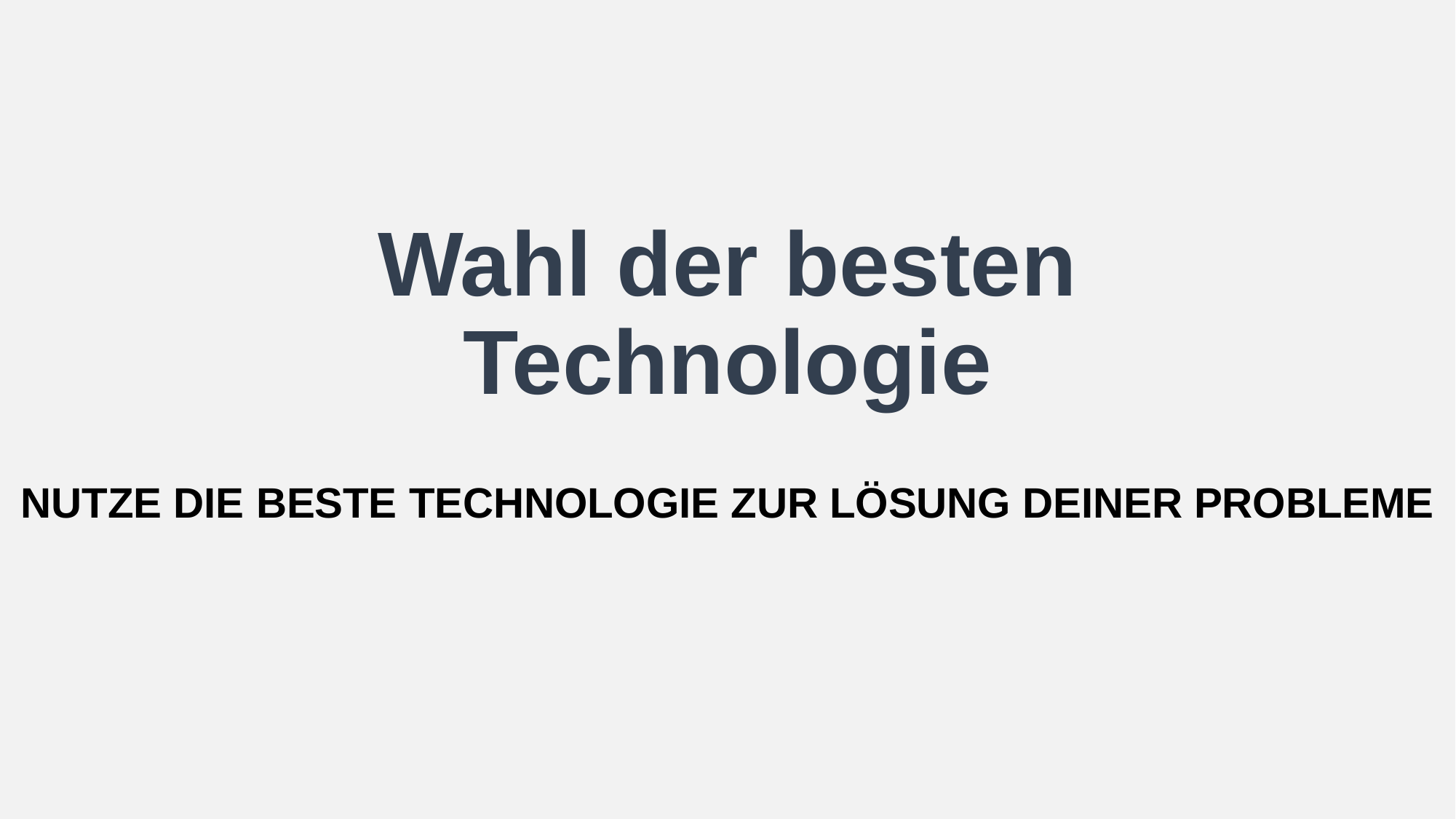

# Wahl der besten Technologie
Nutze die beste Technologie zur Lösung Deiner Probleme